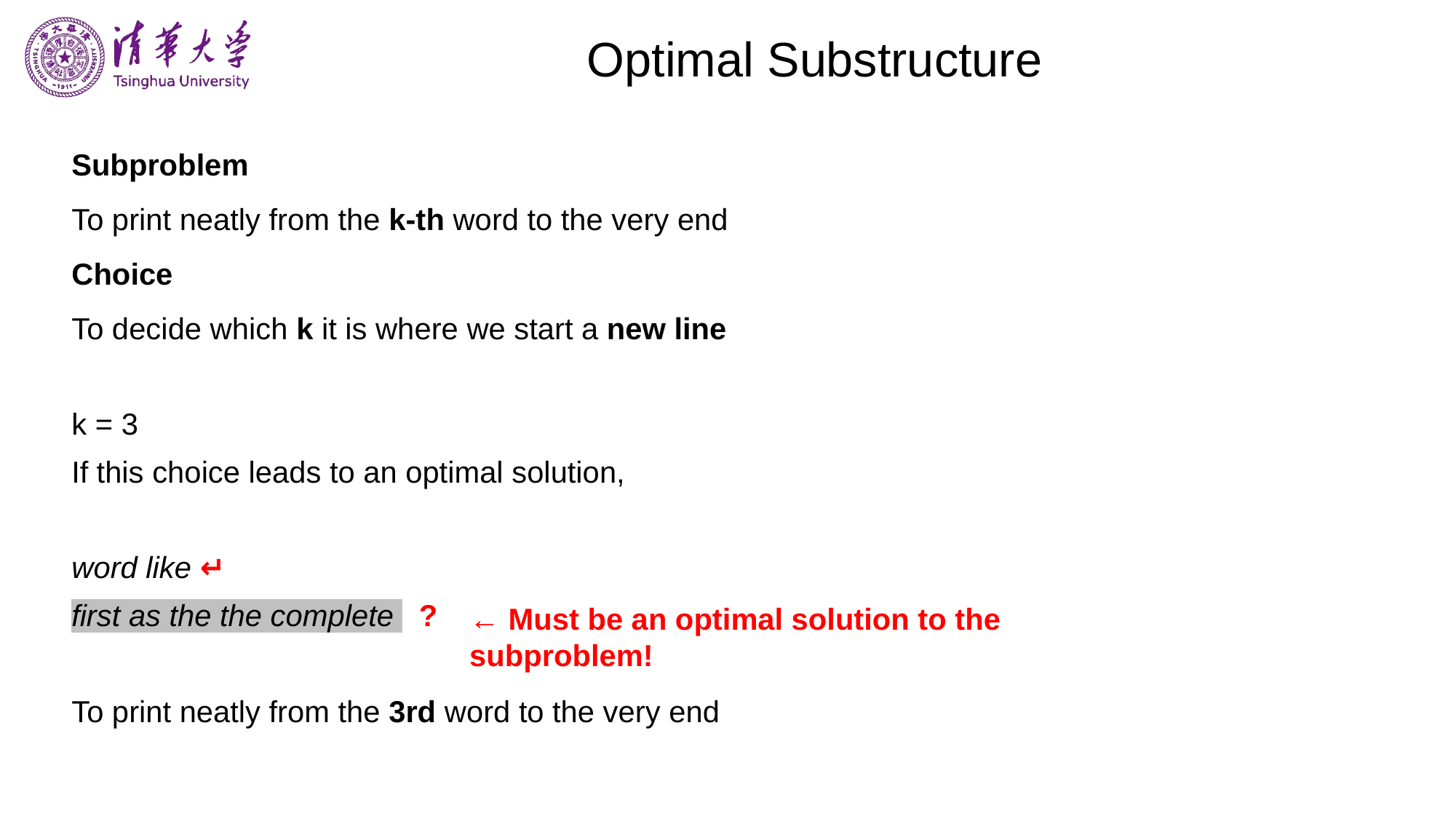

# Optimal Substructure
Subproblem
To print neatly from the k-th word to the very end
Choice
To decide which k it is where we start a new line

k = 3
If this choice leads to an optimal solution,

word like ↵
first as the the complete   ?

To print neatly from the 3rd word to the very end

← Must be an optimal solution to the subproblem!